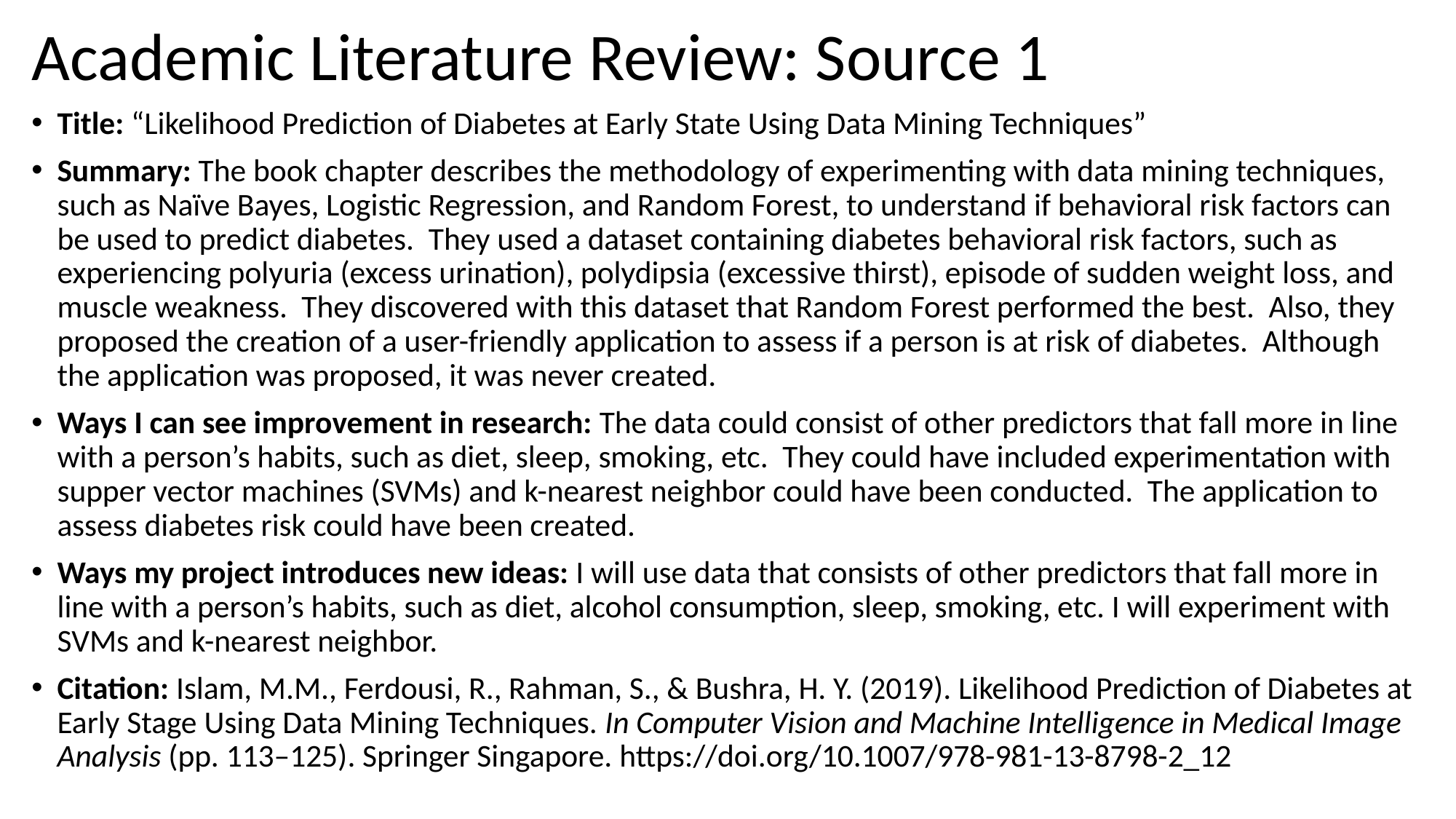

# Academic Literature Review: Source 1
Title: “Likelihood Prediction of Diabetes at Early State Using Data Mining Techniques”
Summary: The book chapter describes the methodology of experimenting with data mining techniques, such as Naïve Bayes, Logistic Regression, and Random Forest, to understand if behavioral risk factors can be used to predict diabetes.  They used a dataset containing diabetes behavioral risk factors, such as experiencing polyuria (excess urination), polydipsia (excessive thirst), episode of sudden weight loss, and muscle weakness.  They discovered with this dataset that Random Forest performed the best.  Also, they proposed the creation of a user-friendly application to assess if a person is at risk of diabetes.  Although the application was proposed, it was never created.
Ways I can see improvement in research: The data could consist of other predictors that fall more in line with a person’s habits, such as diet, sleep, smoking, etc.  They could have included experimentation with supper vector machines (SVMs) and k-nearest neighbor could have been conducted.  The application to assess diabetes risk could have been created.
Ways my project introduces new ideas: I will use data that consists of other predictors that fall more in line with a person’s habits, such as diet, alcohol consumption, sleep, smoking, etc. I will experiment with SVMs and k-nearest neighbor.
Citation: Islam, M.M., Ferdousi, R., Rahman, S., & Bushra, H. Y. (2019). Likelihood Prediction of Diabetes at Early Stage Using Data Mining Techniques. In Computer Vision and Machine Intelligence in Medical Image Analysis (pp. 113–125). Springer Singapore. https://doi.org/10.1007/978-981-13-8798-2_12